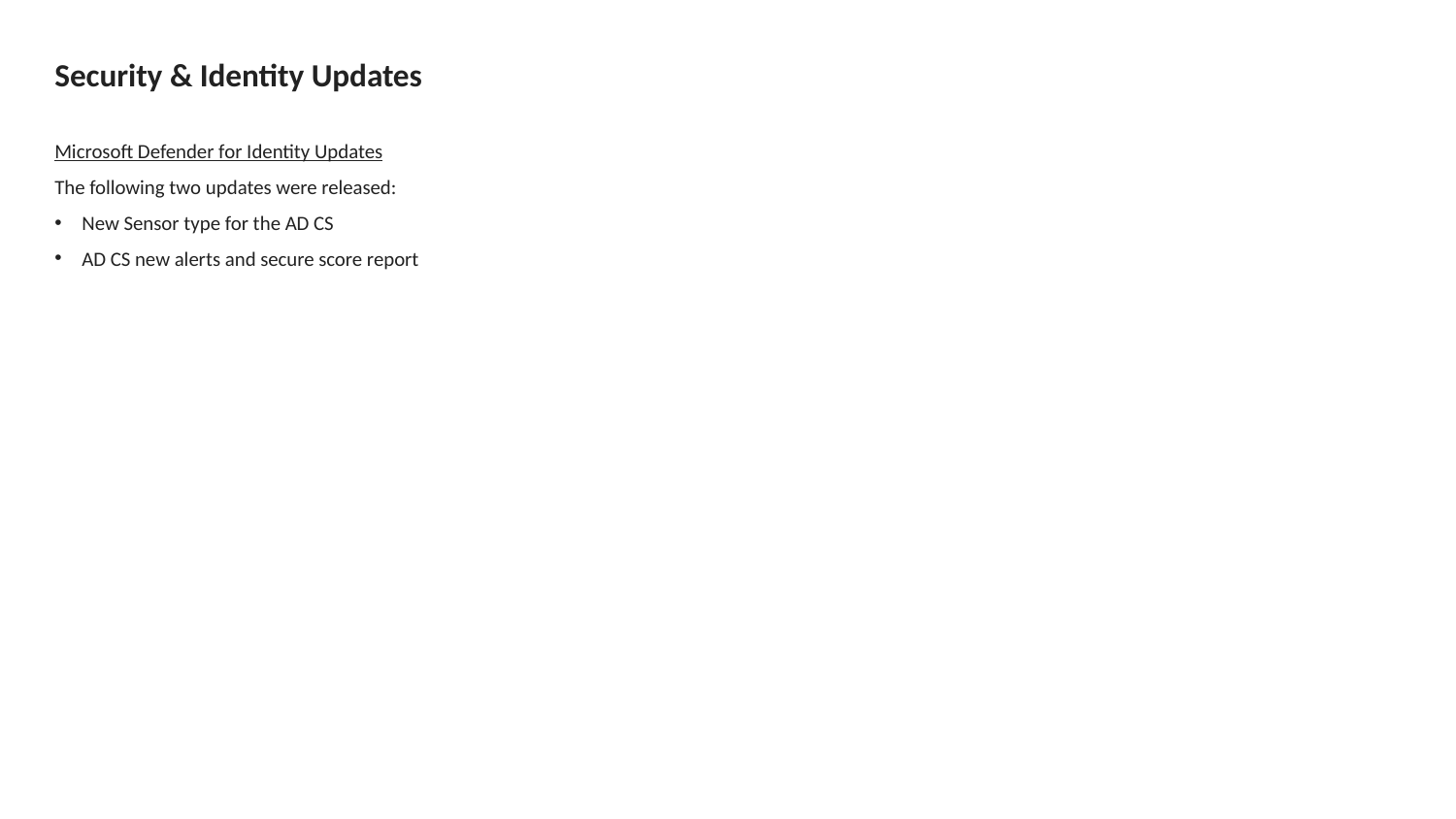

# Security & Identity Updates
Microsoft Defender for Identity Updates
The following two updates were released:
New Sensor type for the AD CS
AD CS new alerts and secure score report